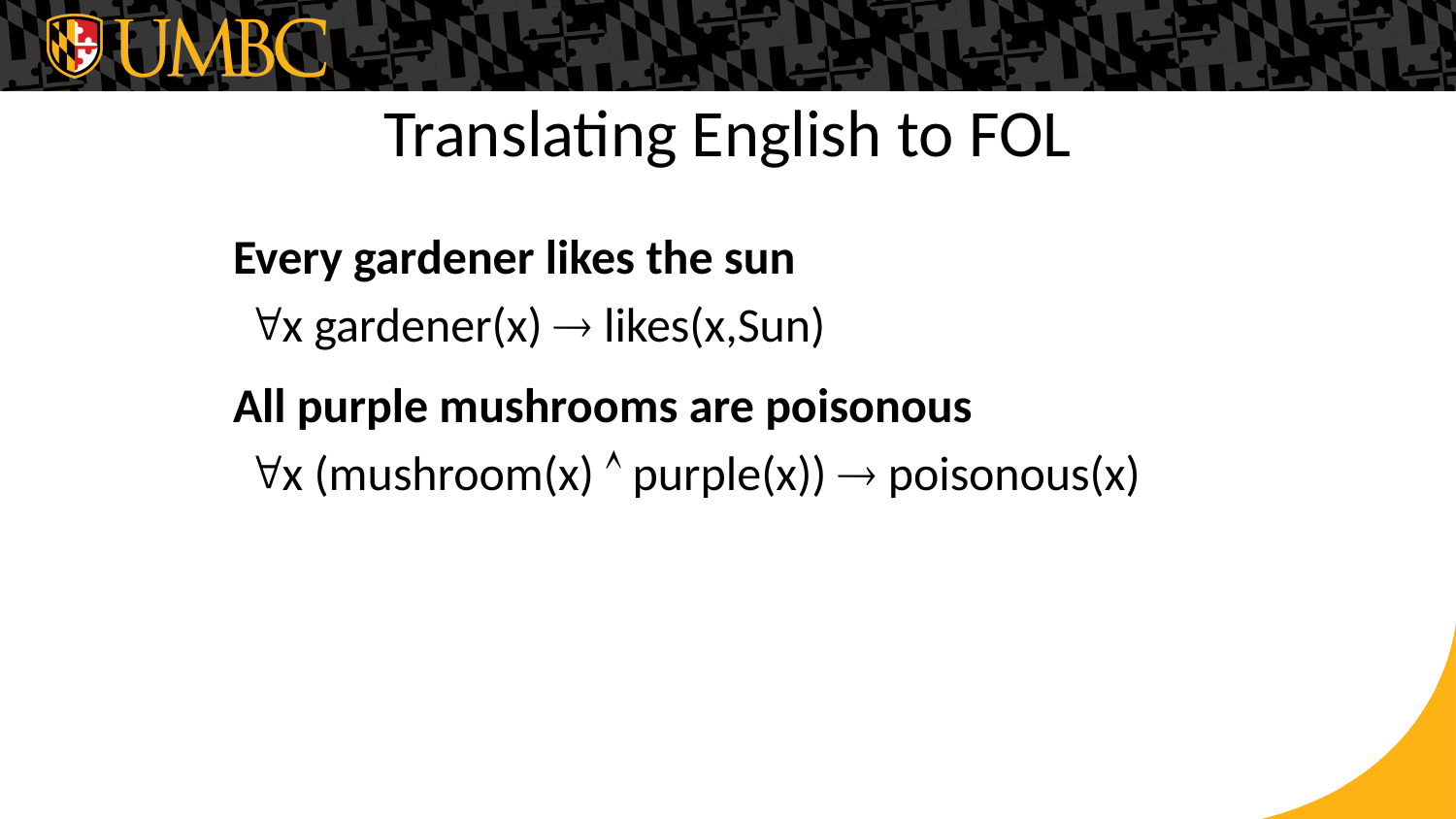

# Translating English to FOL
Every gardener likes the sun
∀x gardener(x) → likes(x,Sun)

All purple mushrooms are poisonous
∀x (mushroom(x) ∧ purple(x)) → poisonous(x)